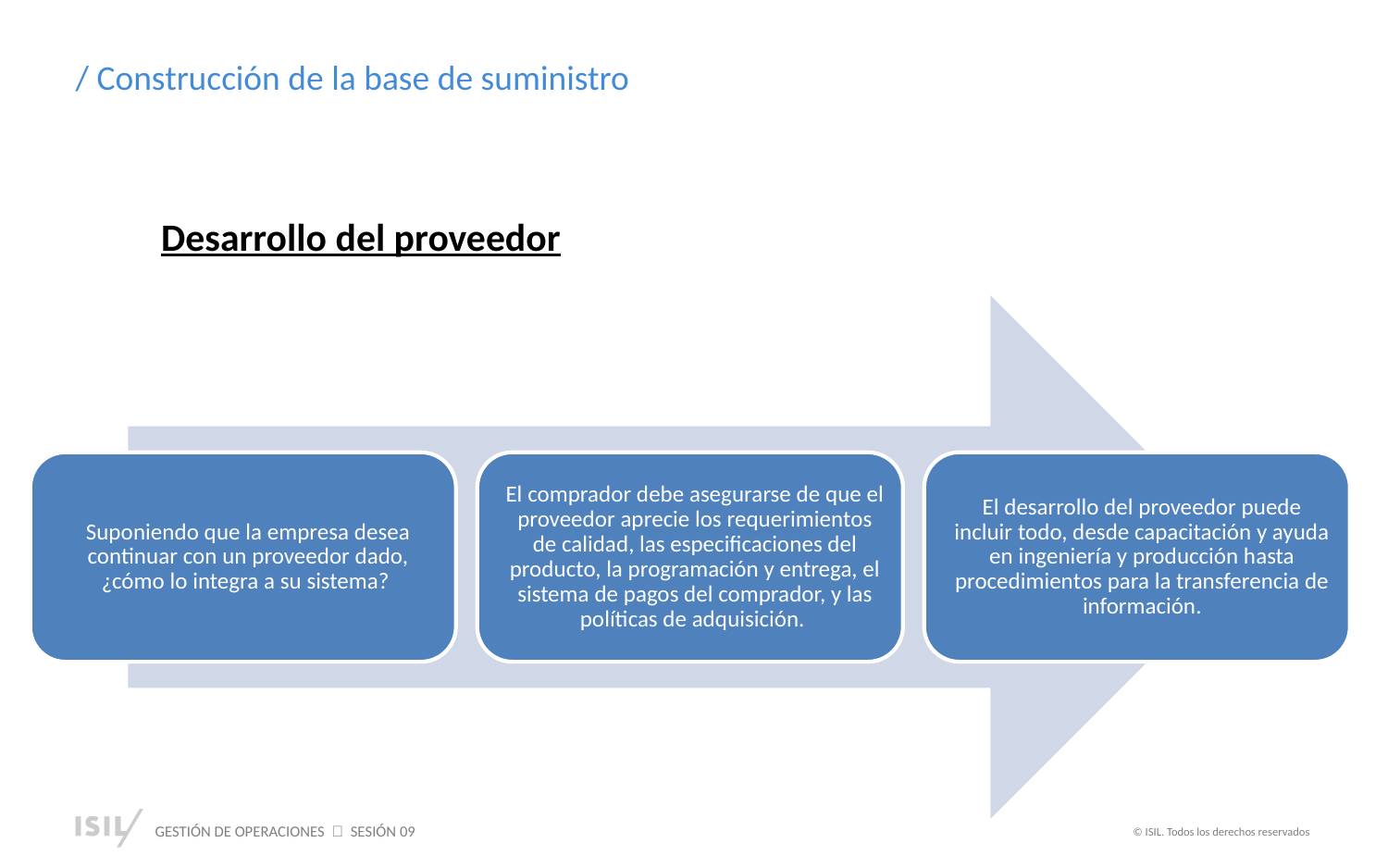

/ Construcción de la base de suministro
Desarrollo del proveedor
Suponiendo que la empresa desea continuar con un proveedor dado, ¿cómo lo integra a su sistema?
El comprador debe asegurarse de que el proveedor aprecie los requerimientos de calidad, las especificaciones del producto, la programación y entrega, el sistema de pagos del comprador, y las políticas de adquisición.
El desarrollo del proveedor puede incluir todo, desde capacitación y ayuda en ingeniería y producción hasta procedimientos para la transferencia de información.